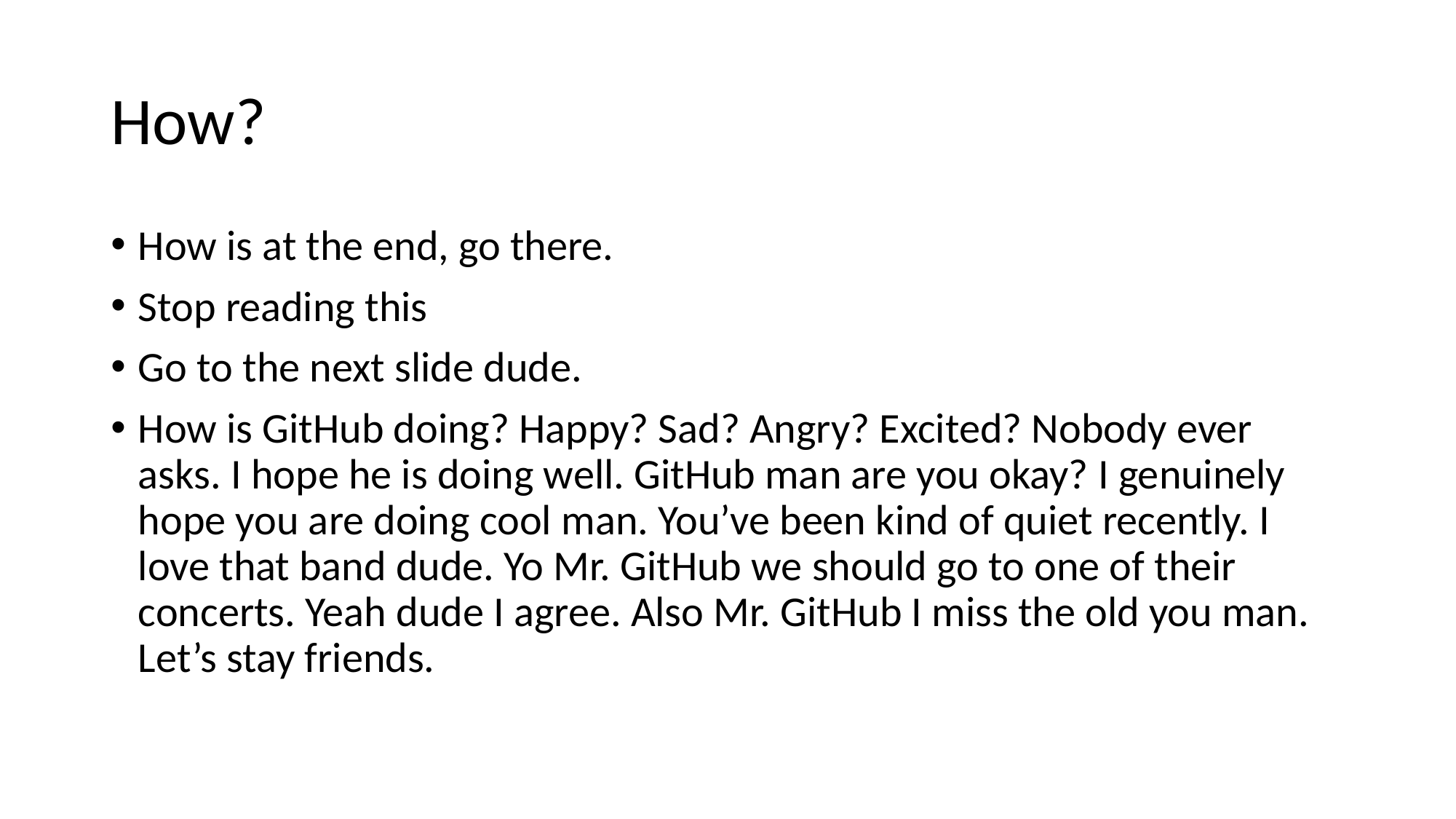

# How?
How is at the end, go there.
Stop reading this
Go to the next slide dude.
How is GitHub doing? Happy? Sad? Angry? Excited? Nobody ever asks. I hope he is doing well. GitHub man are you okay? I genuinely hope you are doing cool man. You’ve been kind of quiet recently. I love that band dude. Yo Mr. GitHub we should go to one of their concerts. Yeah dude I agree. Also Mr. GitHub I miss the old you man. Let’s stay friends.